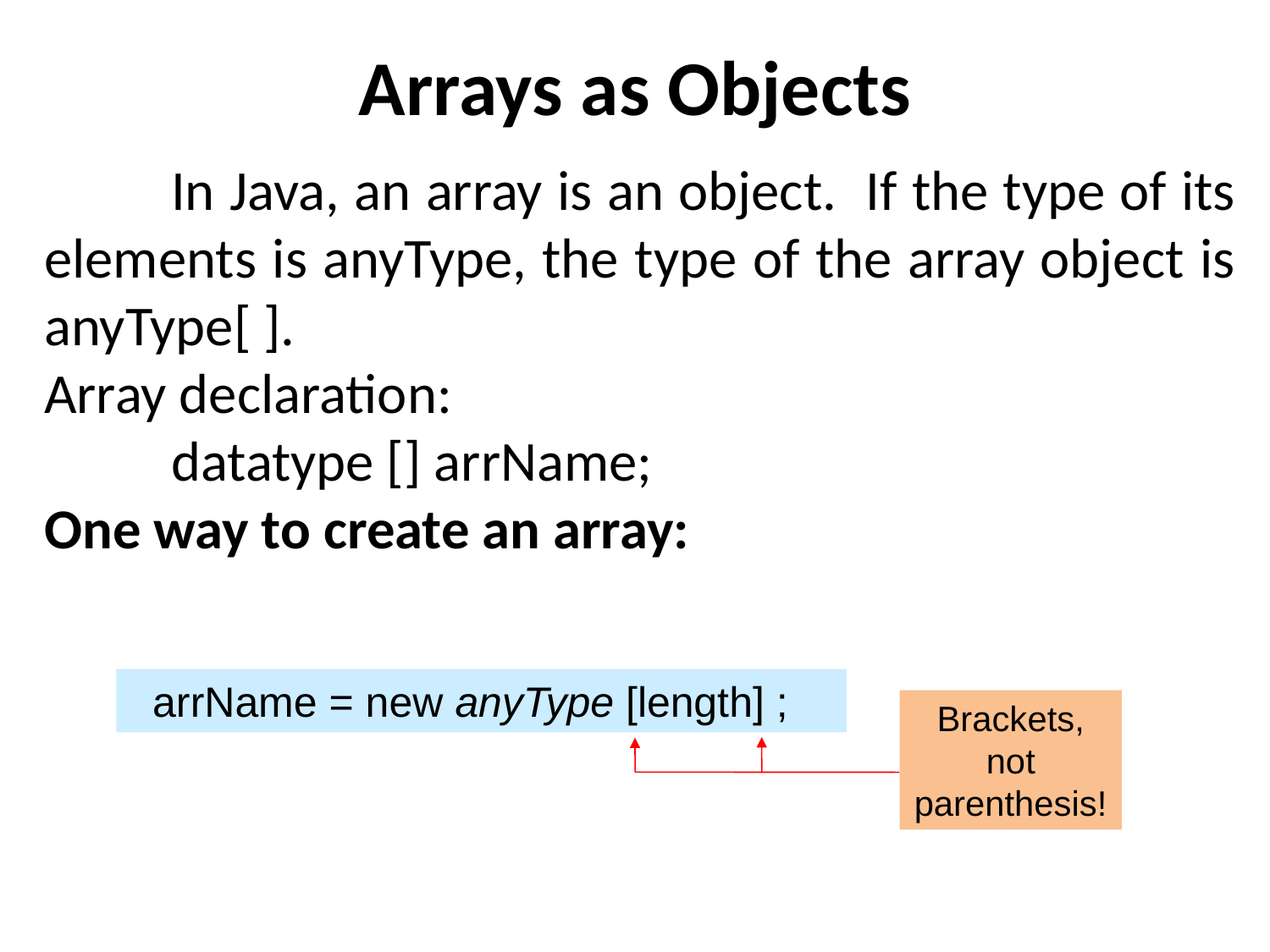

# Arrays as Objects
	In Java, an array is an object.  If the type of its elements is anyType, the type of the array object is anyType[ ].
Array declaration:
	datatype [] arrName;
One way to create an array:

  arrName = new anyType [length] ;
Brackets, not parenthesis!